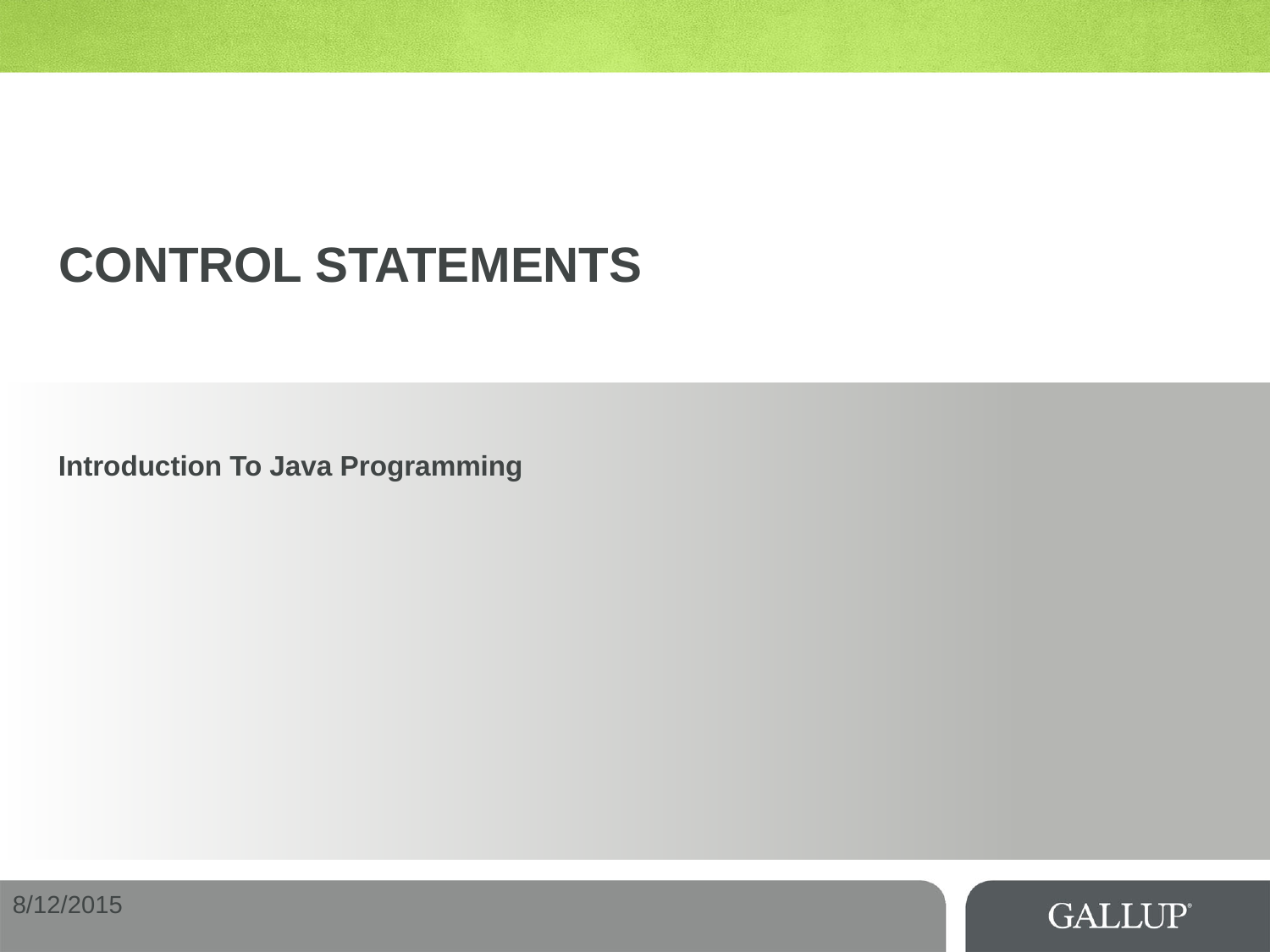

# Control Statements

Introduction To Java Programming

8/12/2015